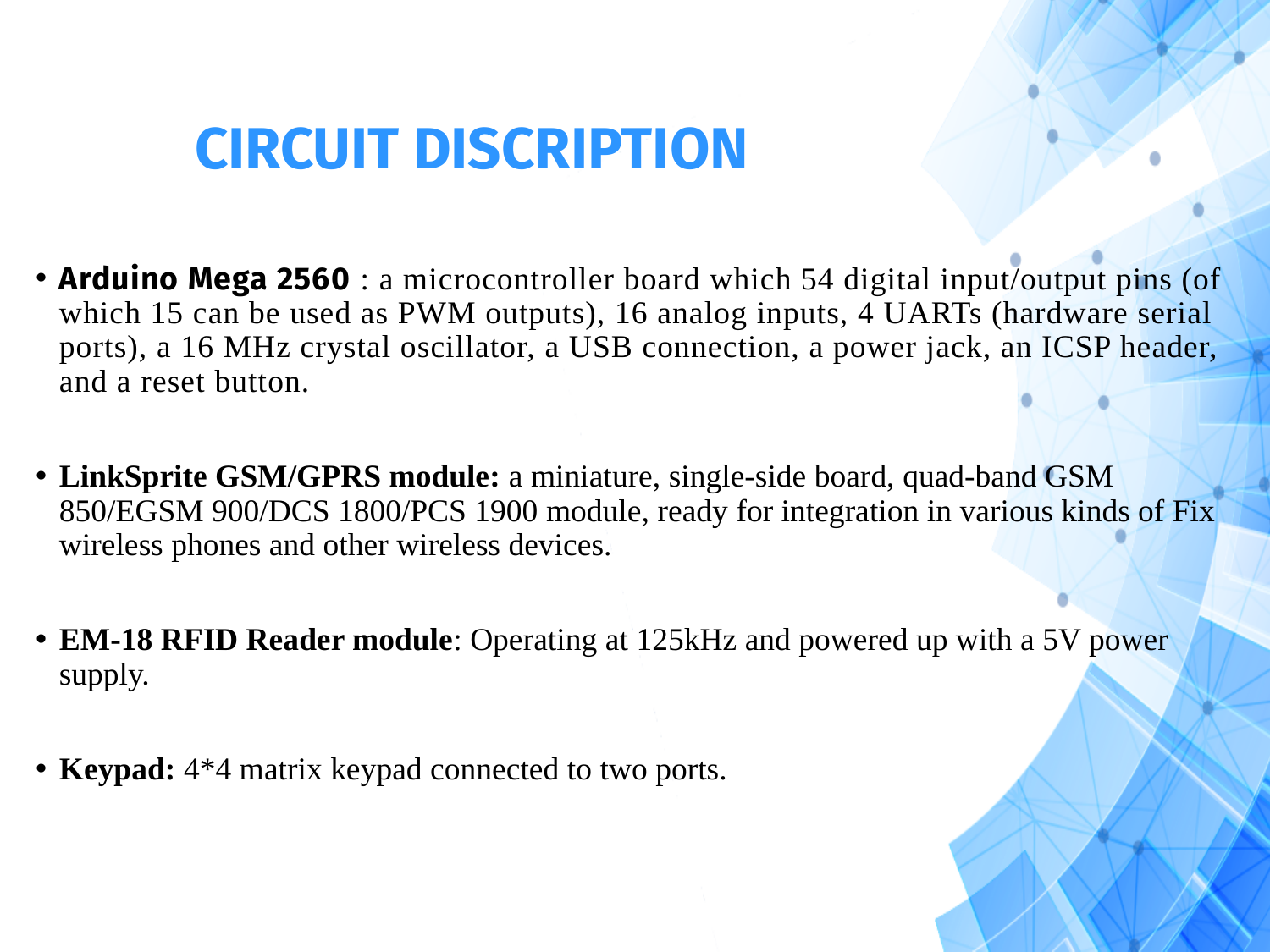

# CIRCUIT DISCRIPTION
Arduino Mega 2560 : a microcontroller board which 54 digital input/output pins (of which 15 can be used as PWM outputs), 16 analog inputs, 4 UARTs (hardware serial ports), a 16 MHz crystal oscillator, a USB connection, a power jack, an ICSP header, and a reset button.

LinkSprite GSM/GPRS module: a miniature, single-side board, quad-band GSM 850/EGSM 900/DCS 1800/PCS 1900 module, ready for integration in various kinds of Fix wireless phones and other wireless devices.

EM-18 RFID Reader module: Operating at 125kHz and powered up with a 5V power supply.

Keypad: 4*4 matrix keypad connected to two ports.